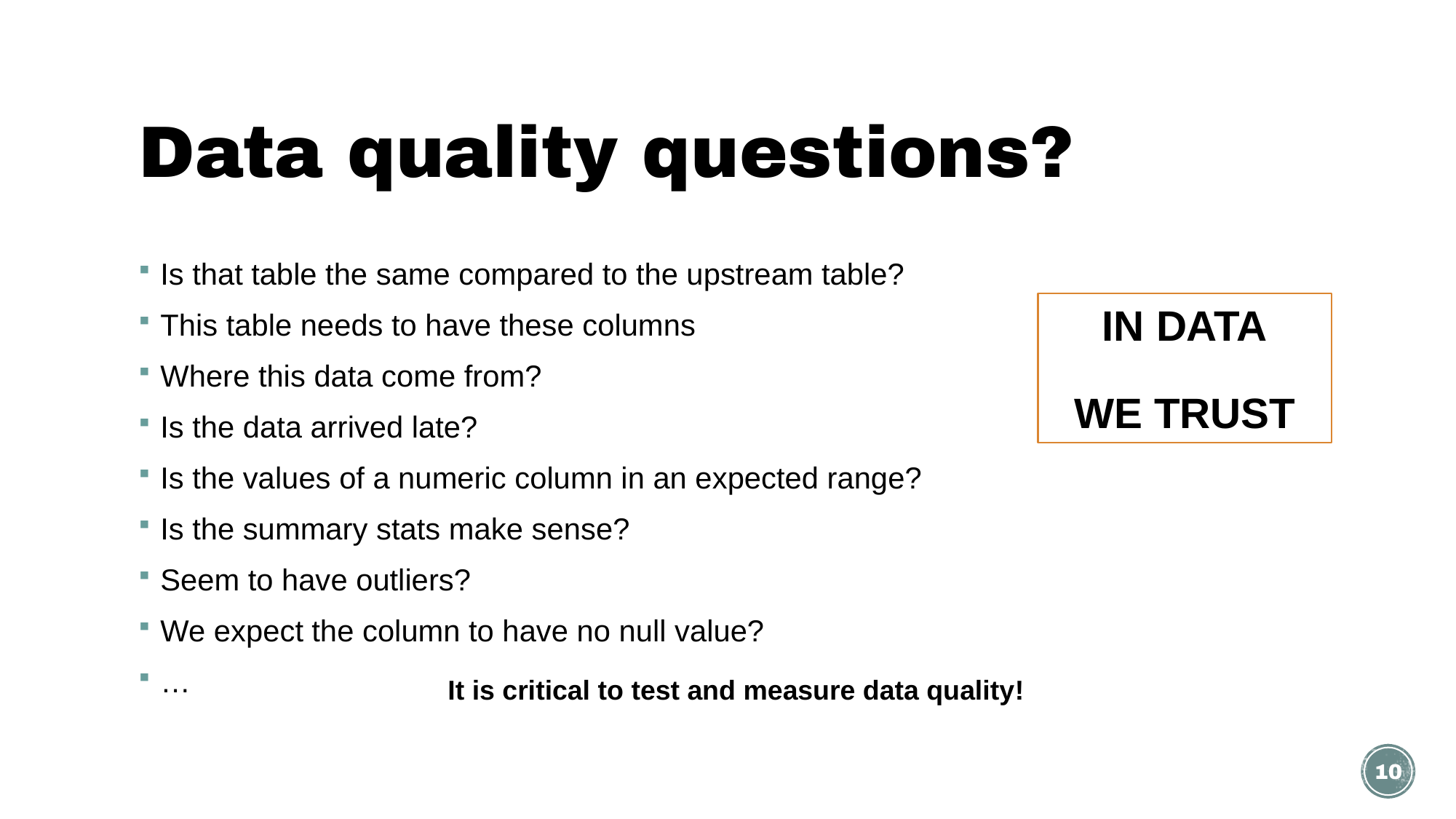

# Data quality questions?
Is that table the same compared to the upstream table?
This table needs to have these columns
Where this data come from?
Is the data arrived late?
Is the values of a numeric column in an expected range?
Is the summary stats make sense?
Seem to have outliers?
We expect the column to have no null value?
…
IN DATA
WE TRUST
It is critical to test and measure data quality!
10